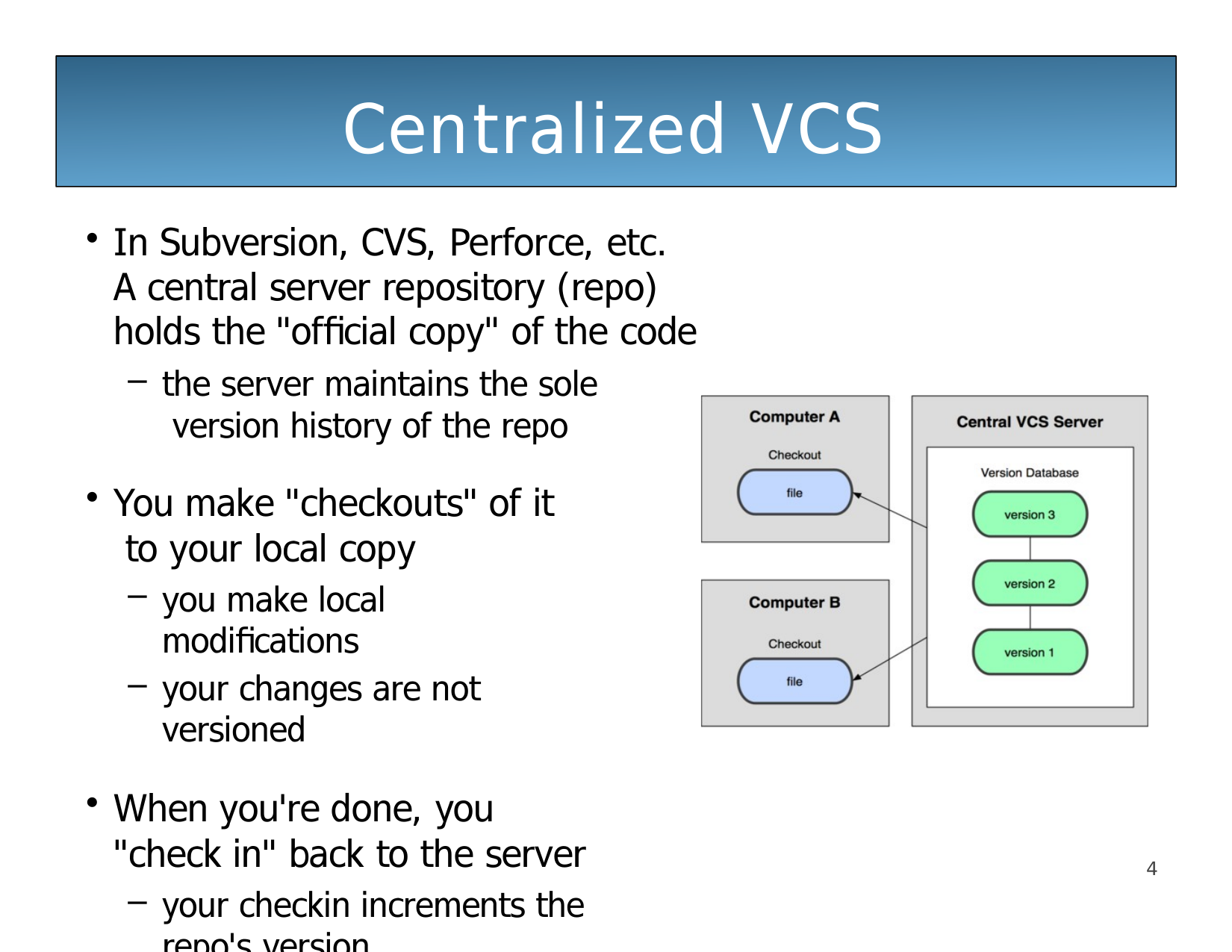

# Centralized VCS
In Subversion, CVS, Perforce, etc.  A central server repository (repo)  holds the "official copy" of the code
the server maintains the sole  version history of the repo
You make "checkouts" of it  to your local copy
you make local modifications
your changes are not versioned
When you're done, you  "check in" back to the server
your checkin increments the repo's version

4